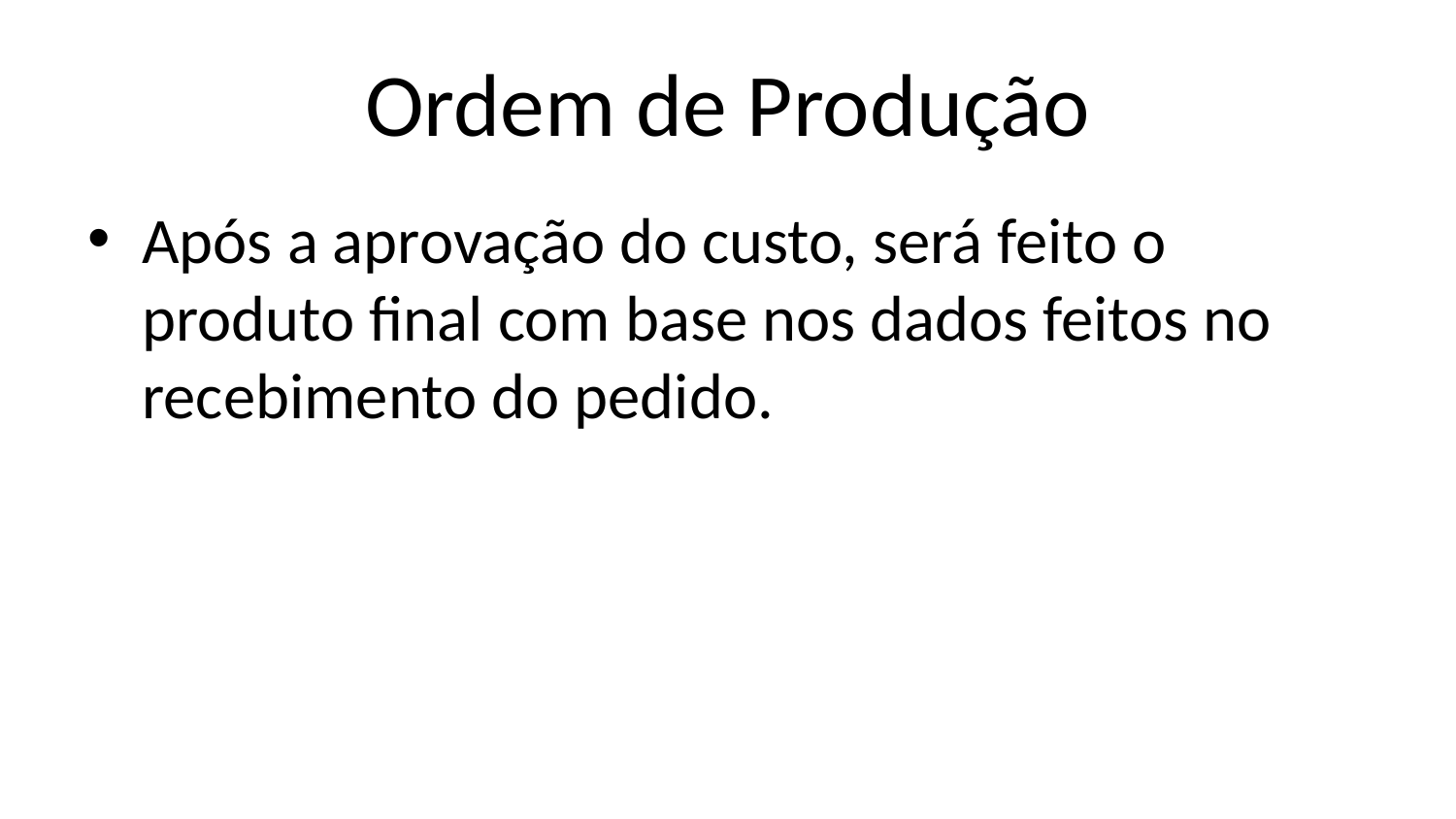

# Ordem de Produção
Após a aprovação do custo, será feito o produto final com base nos dados feitos no recebimento do pedido.